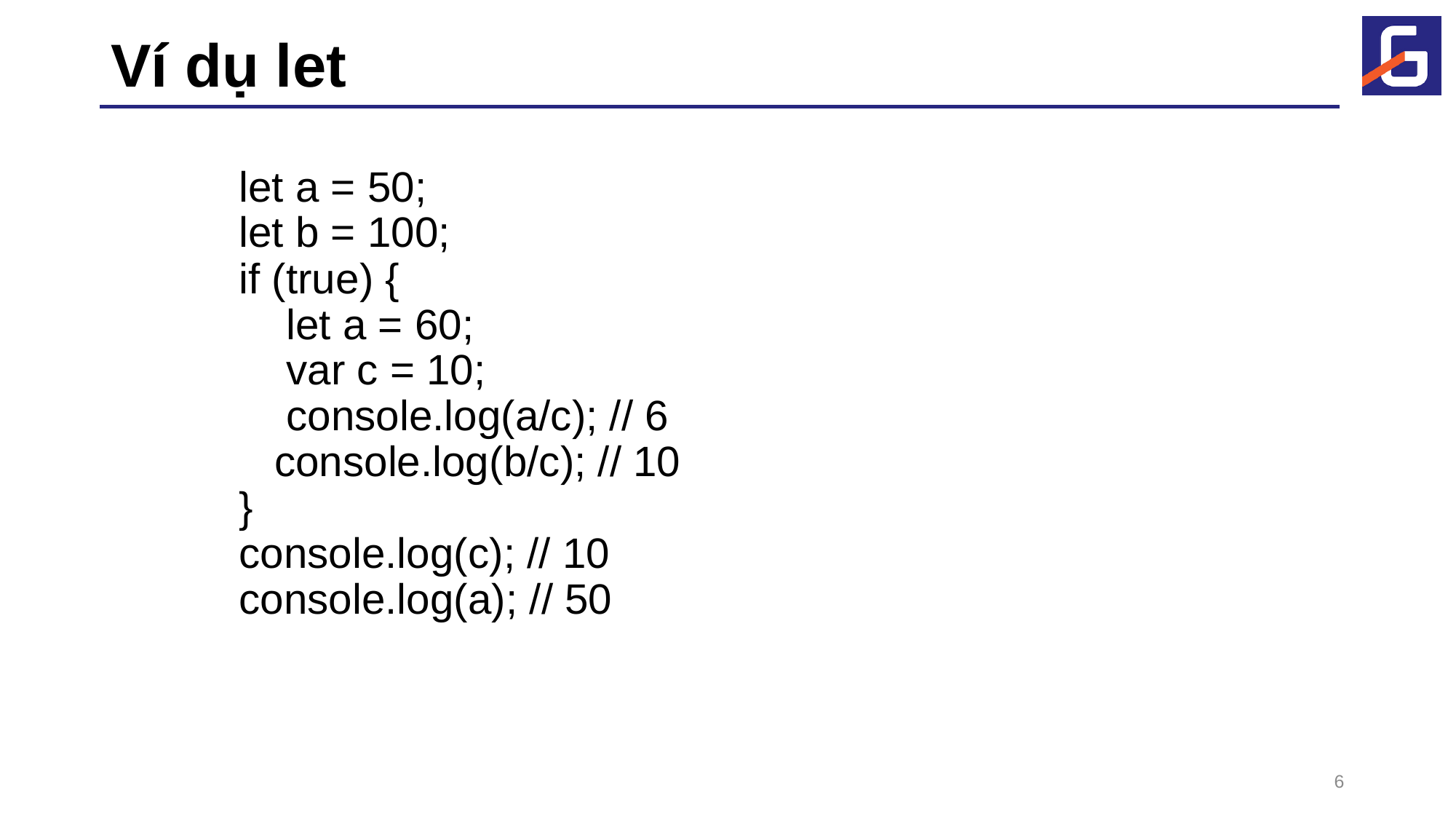

# Ví dụ let
let a = 50;
let b = 100;
if (true) {
    let a = 60;
    var c = 10;
    console.log(a/c); // 6
   console.log(b/c); // 10
}
console.log(c); // 10
console.log(a); // 50
6